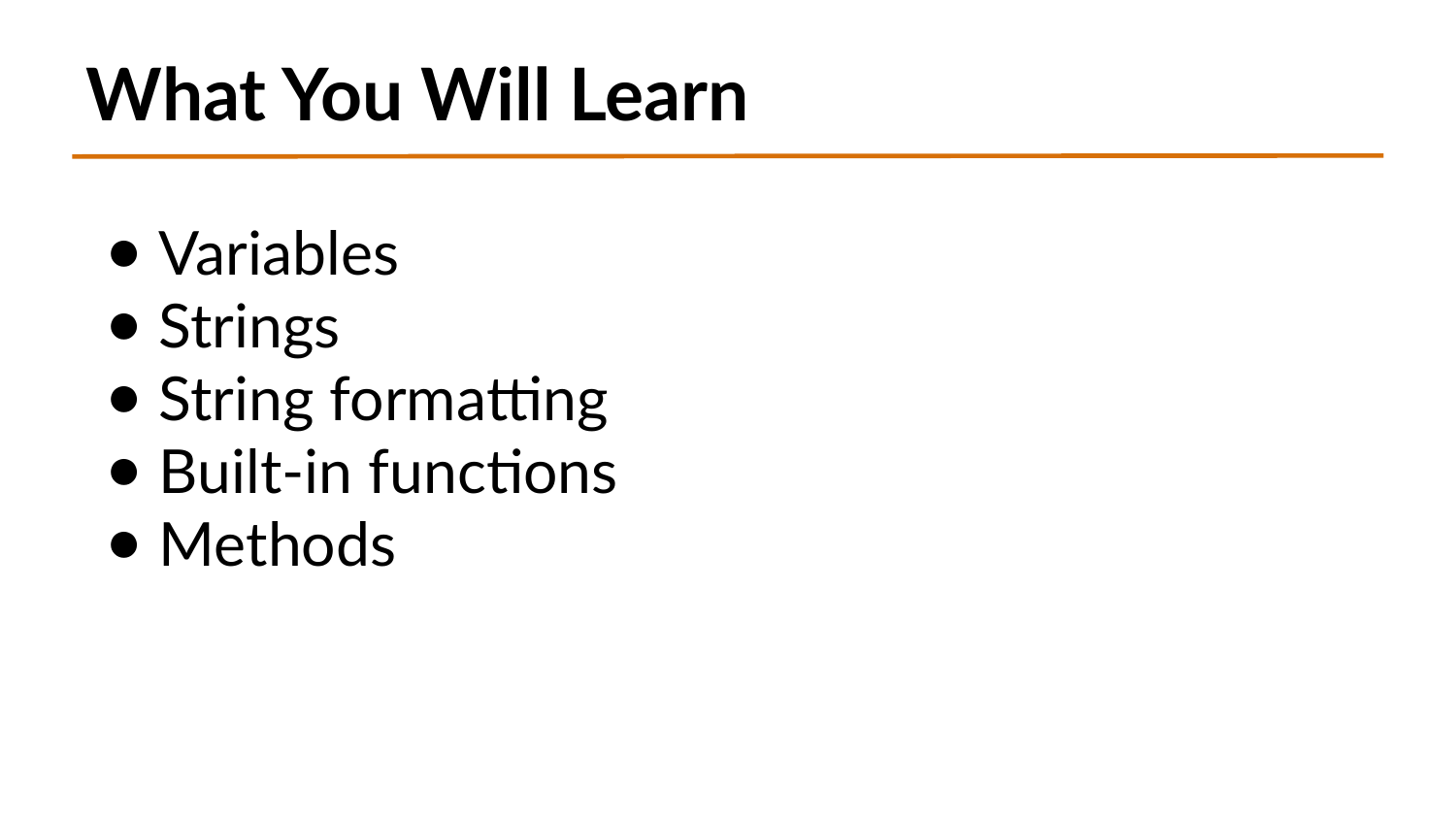

# What You Will Learn

Variables
Strings
String formatting
Built-in functions
Methods